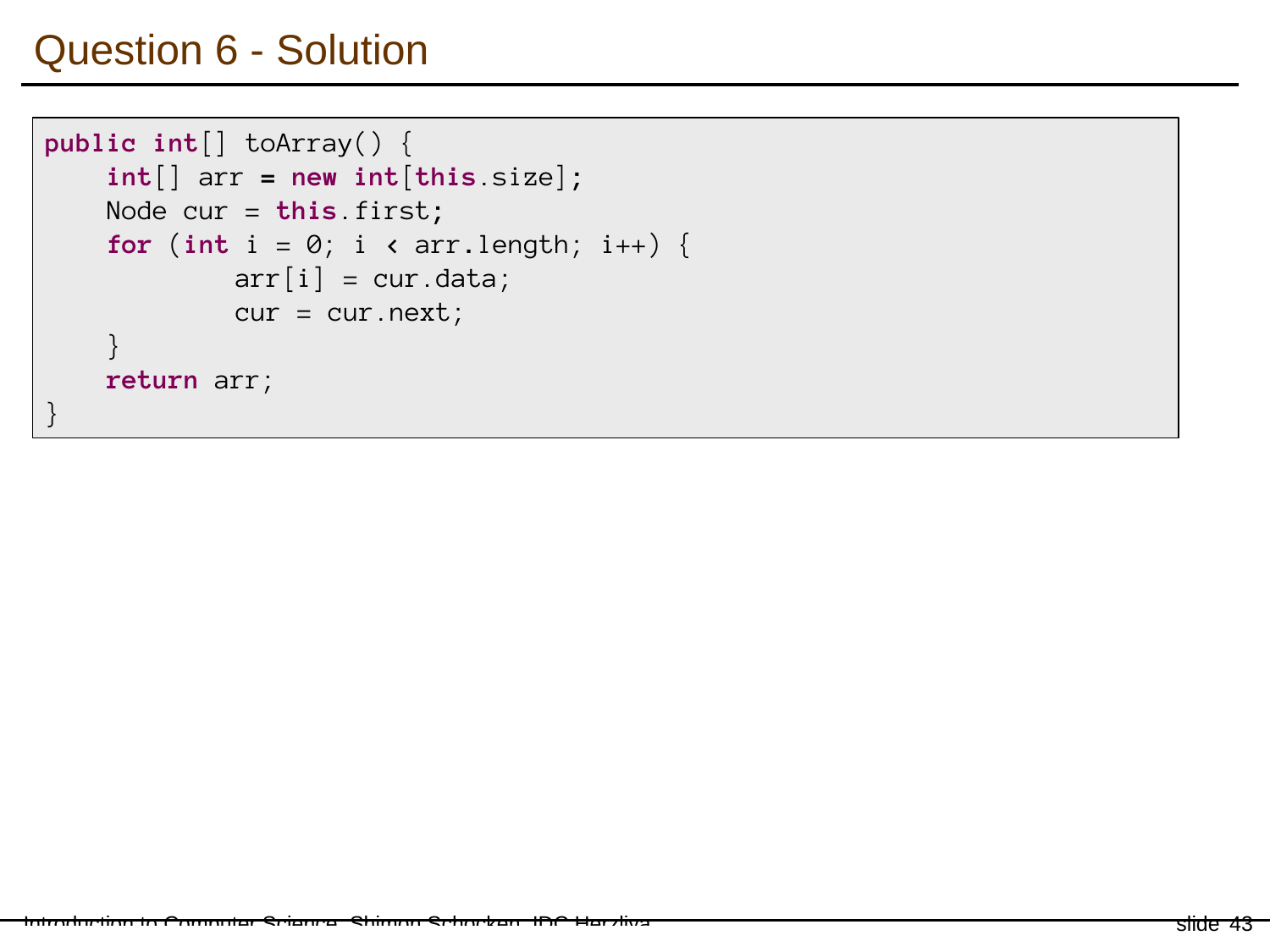

Question 6 - Solution
public int[] toArray() {
    int[] arr = new int[this.size];
    Node cur = this.first;
    for (int i = 0; i < arr.length; i++) {
	arr[i] = cur.data;
	cur = cur.next;
    }
    return arr;
}